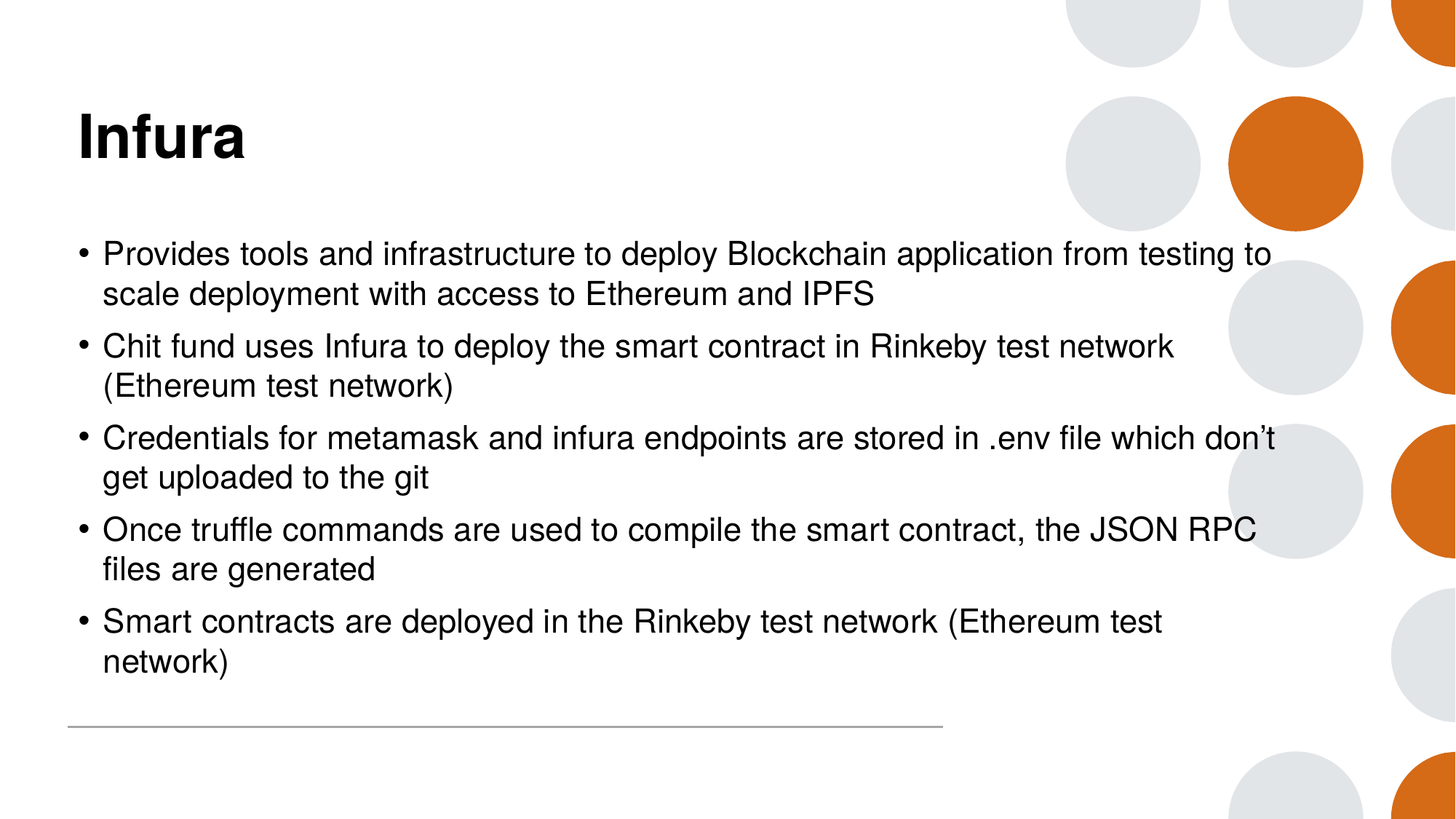

# Infura
Provides tools and infrastructure to deploy Blockchain application from testing to scale deployment with access to Ethereum and IPFS
Chit fund uses Infura to deploy the smart contract in Rinkeby test network (Ethereum test network)
Credentials for metamask and infura endpoints are stored in .env file which don’t get uploaded to the git
Once truffle commands are used to compile the smart contract, the JSON RPC files are generated
Smart contracts are deployed in the Rinkeby test network (Ethereum test network)